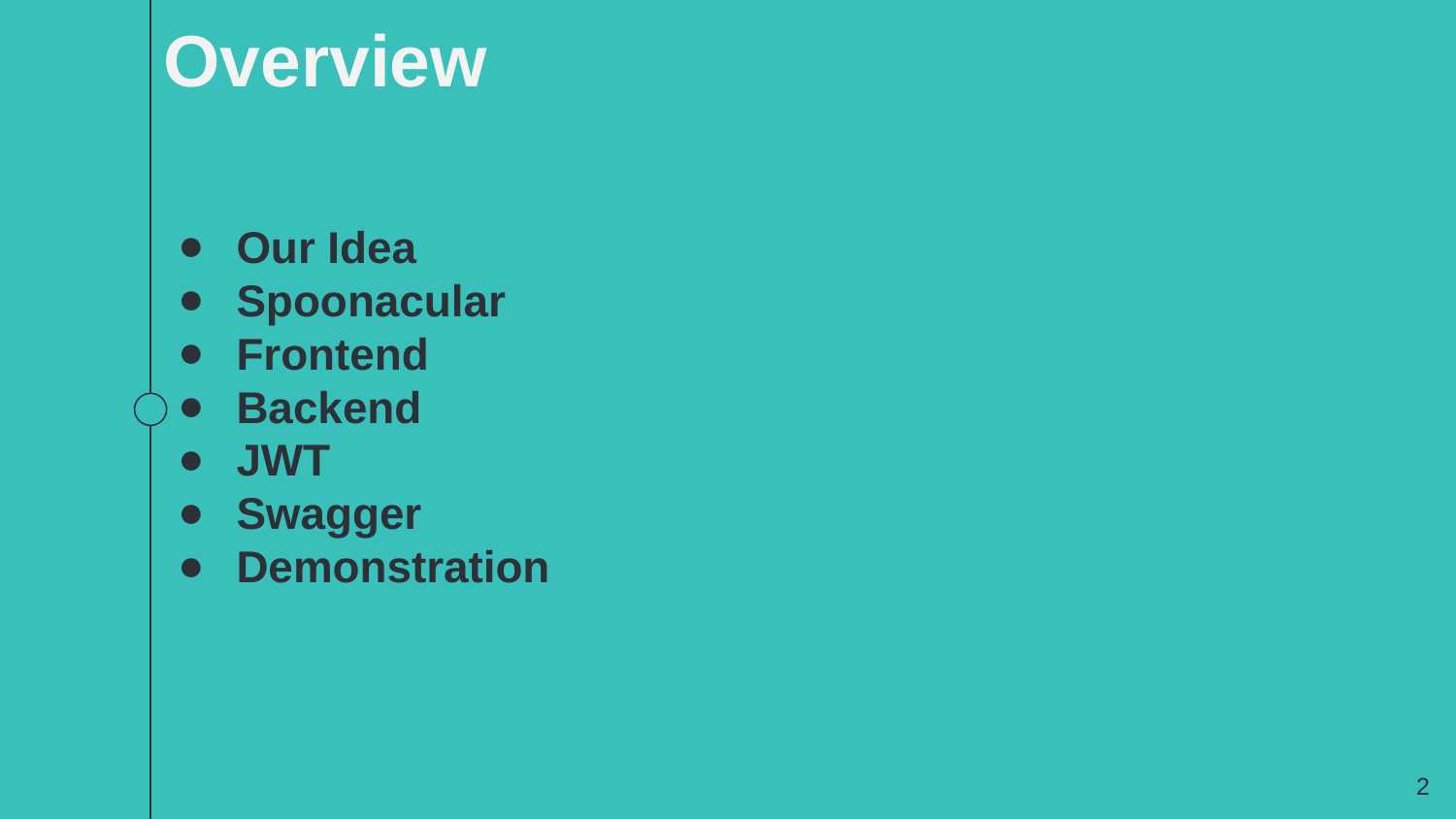

Overview
Our Idea
Spoonacular
Frontend
Backend
JWT
Swagger
Demonstration
2